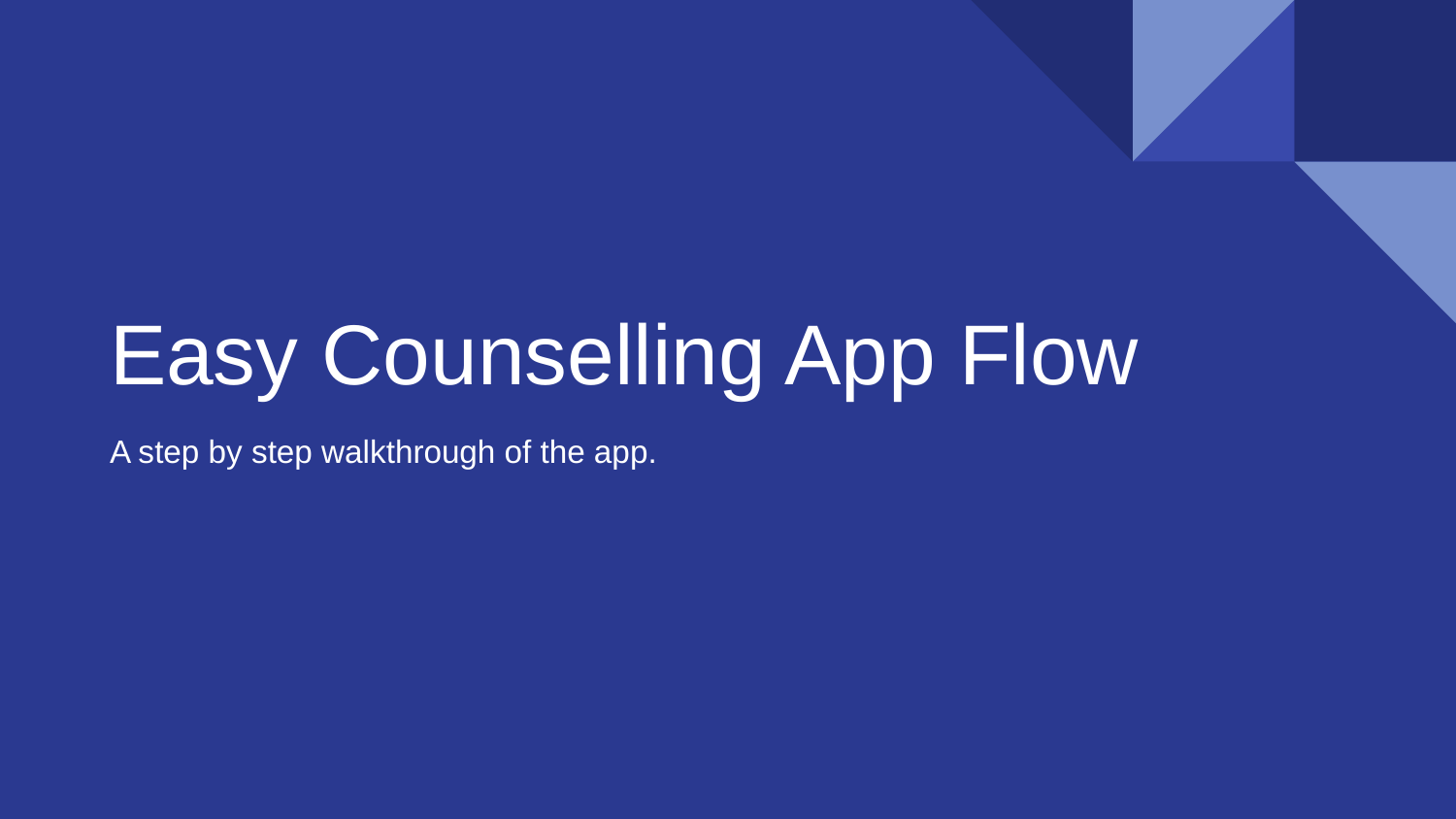

# Easy Counselling App Flow
A step by step walkthrough of the app.